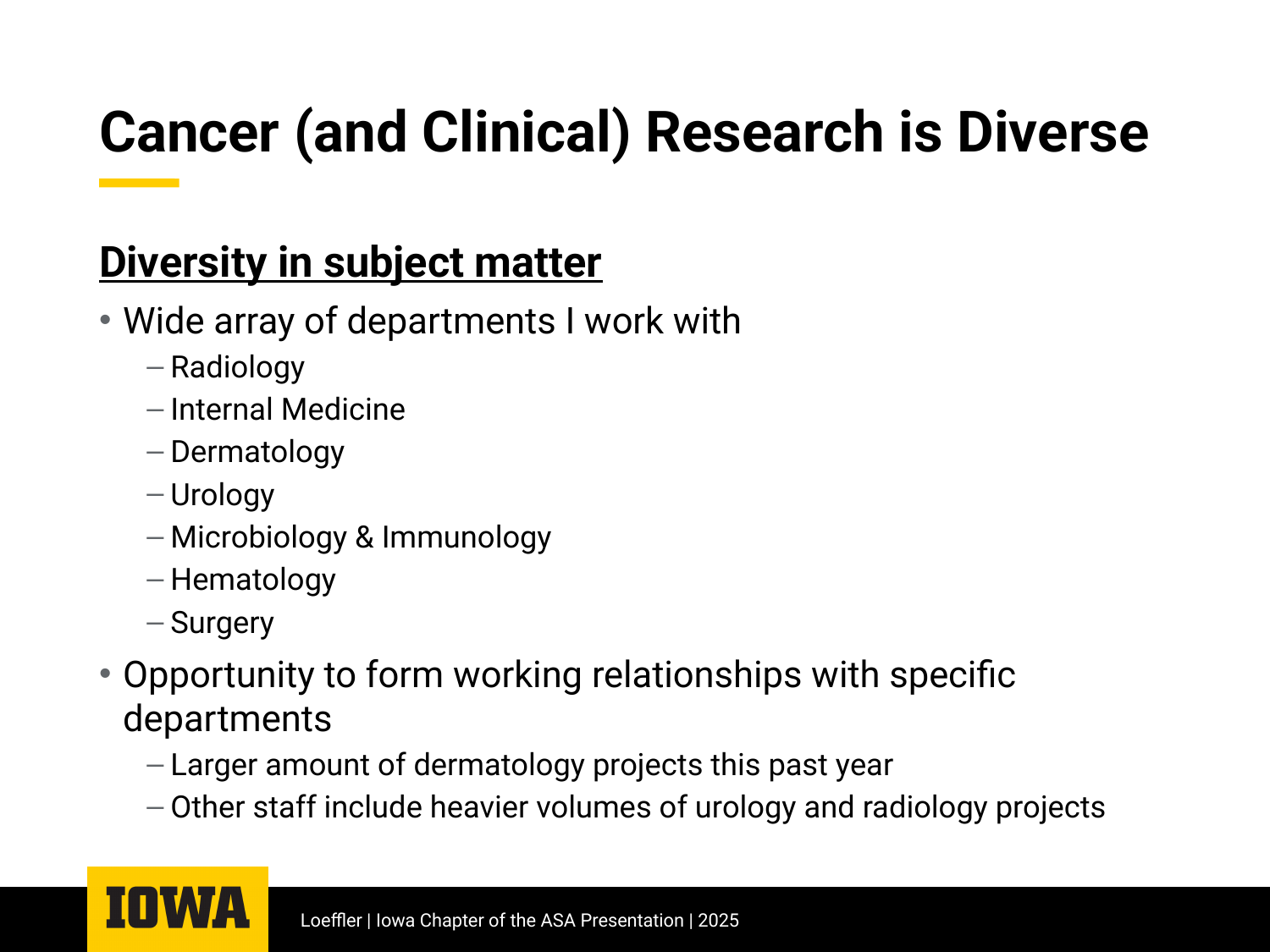

# Cancer (and Clinical) Research is Diverse
Diversity in subject matter
Wide array of departments I work with
Radiology
Internal Medicine
Dermatology
Urology
Microbiology & Immunology
Hematology
Surgery
Opportunity to form working relationships with specific departments
Larger amount of dermatology projects this past year
Other staff include heavier volumes of urology and radiology projects

Loeffler | Iowa Chapter of the ASA Presentation | 2025